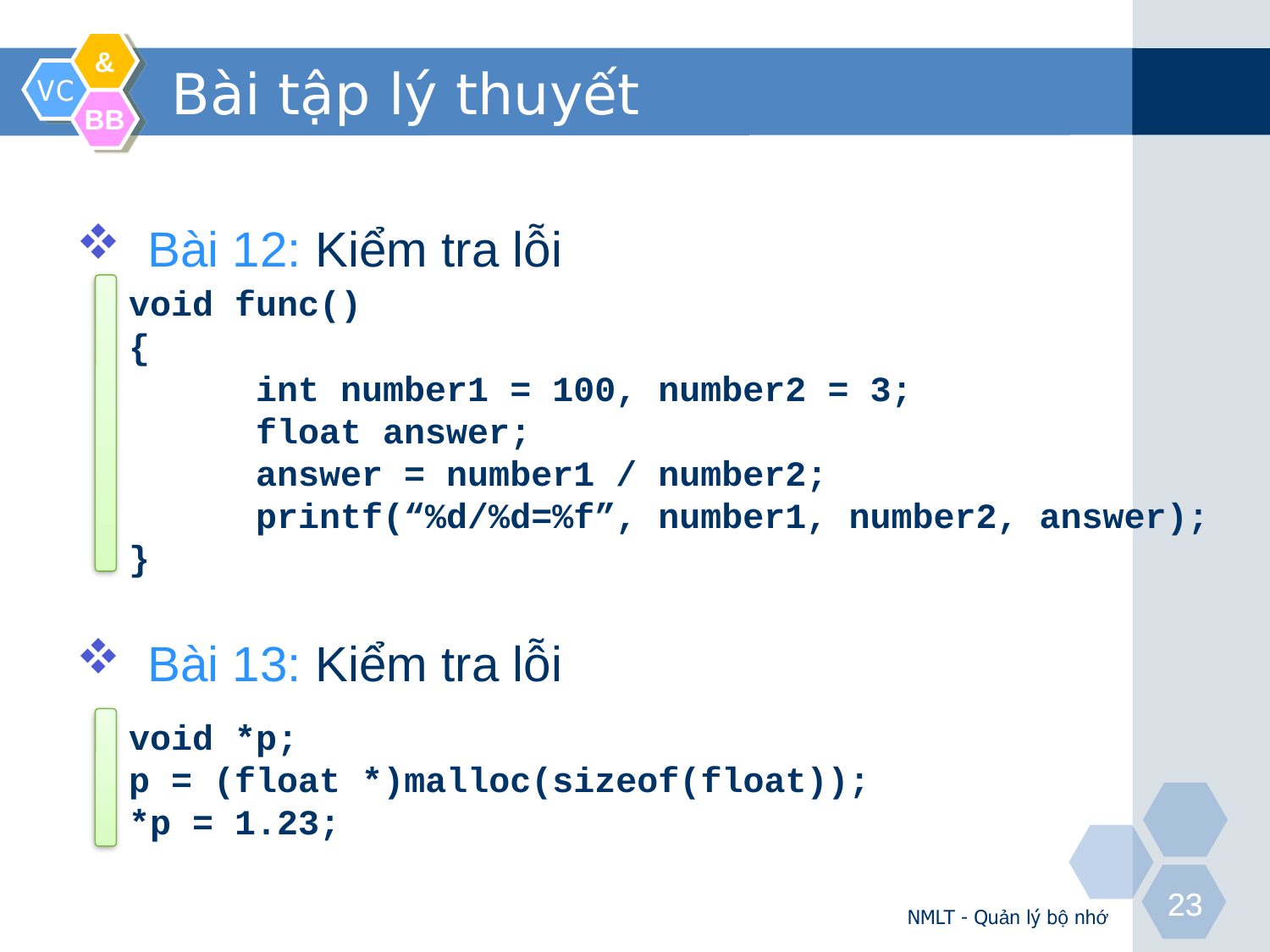

# Bài tập lý thuyết
Bài 12: Kiểm tra lỗi

Bài 13: Kiểm tra lỗi

void func()
{
	int number1 = 100, number2 = 3;
	float answer;
	answer = number1 / number2;
	printf(“%d/%d=%f”, number1, number2, answer);
}

void *p;
p = (float *)malloc(sizeof(float));
*p = 1.23;
NMLT - Quản lý bộ nhớ